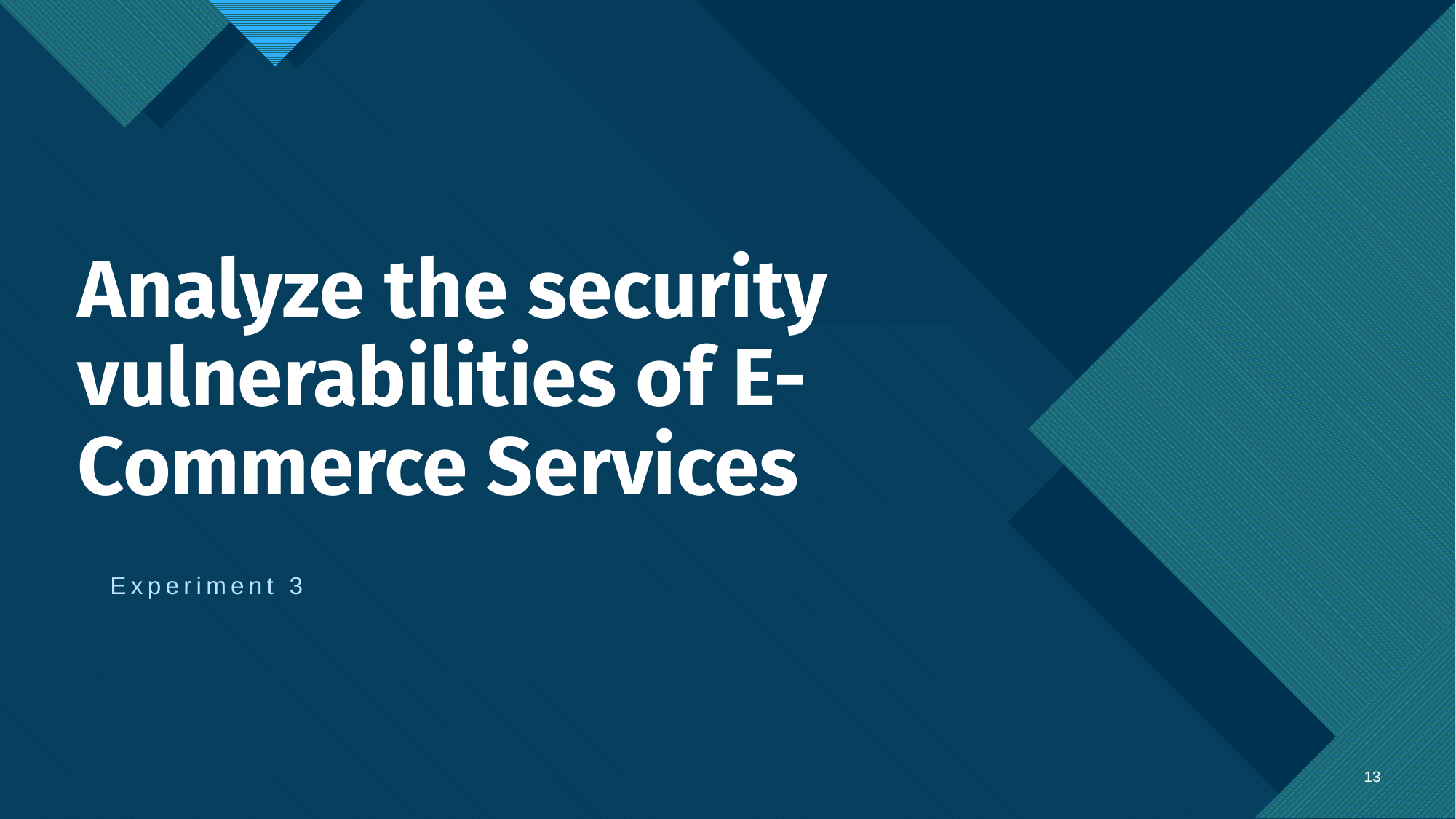

# Analyze the security vulnerabilities of E-Commerce Services
Experiment 3
13